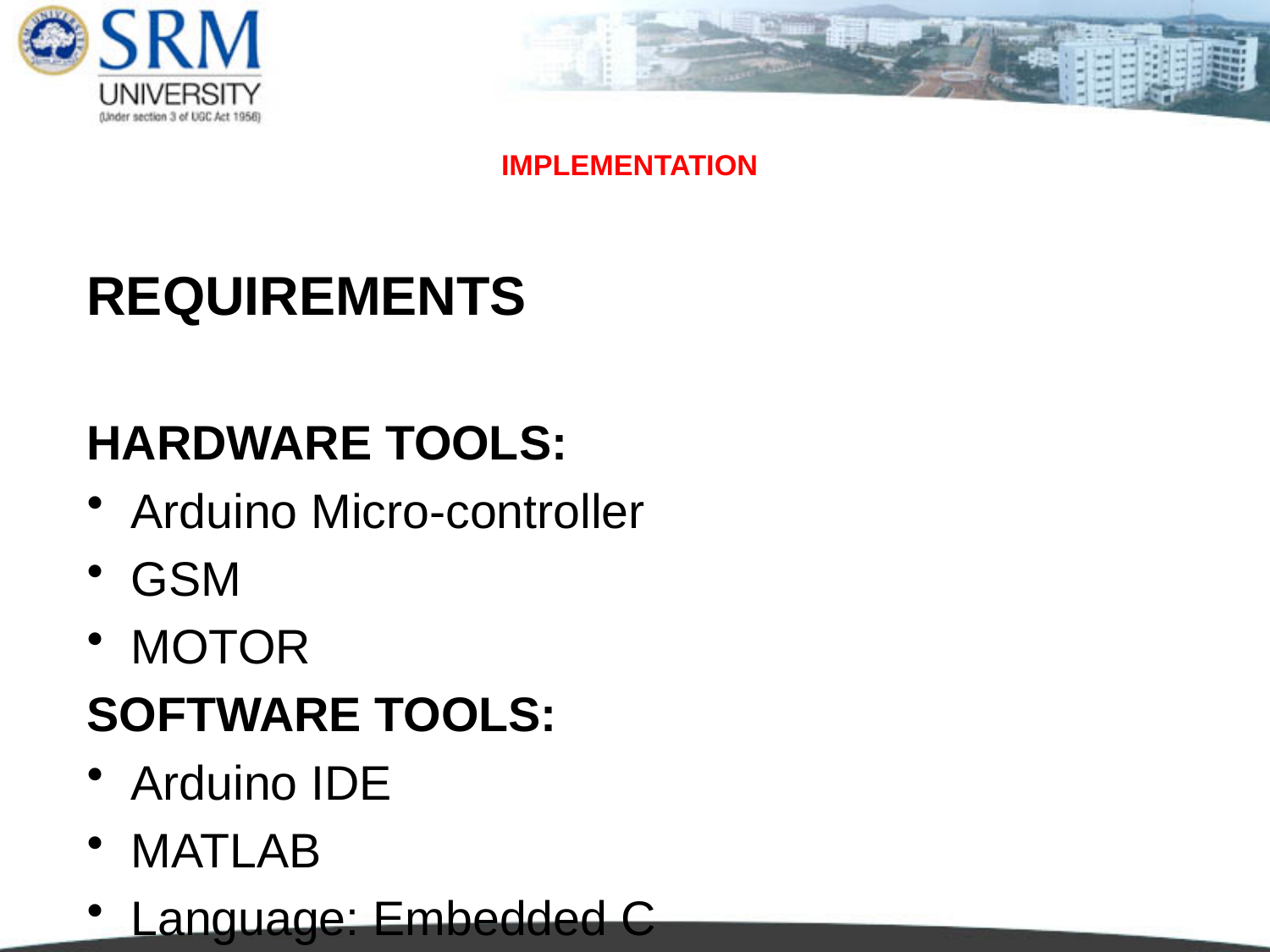

# IMPLEMENTATION
REQUIREMENTS

HARDWARE TOOLS:
Arduino Micro-controller
GSM
MOTOR
SOFTWARE TOOLS:
Arduino IDE
MATLAB
Language: Embedded C